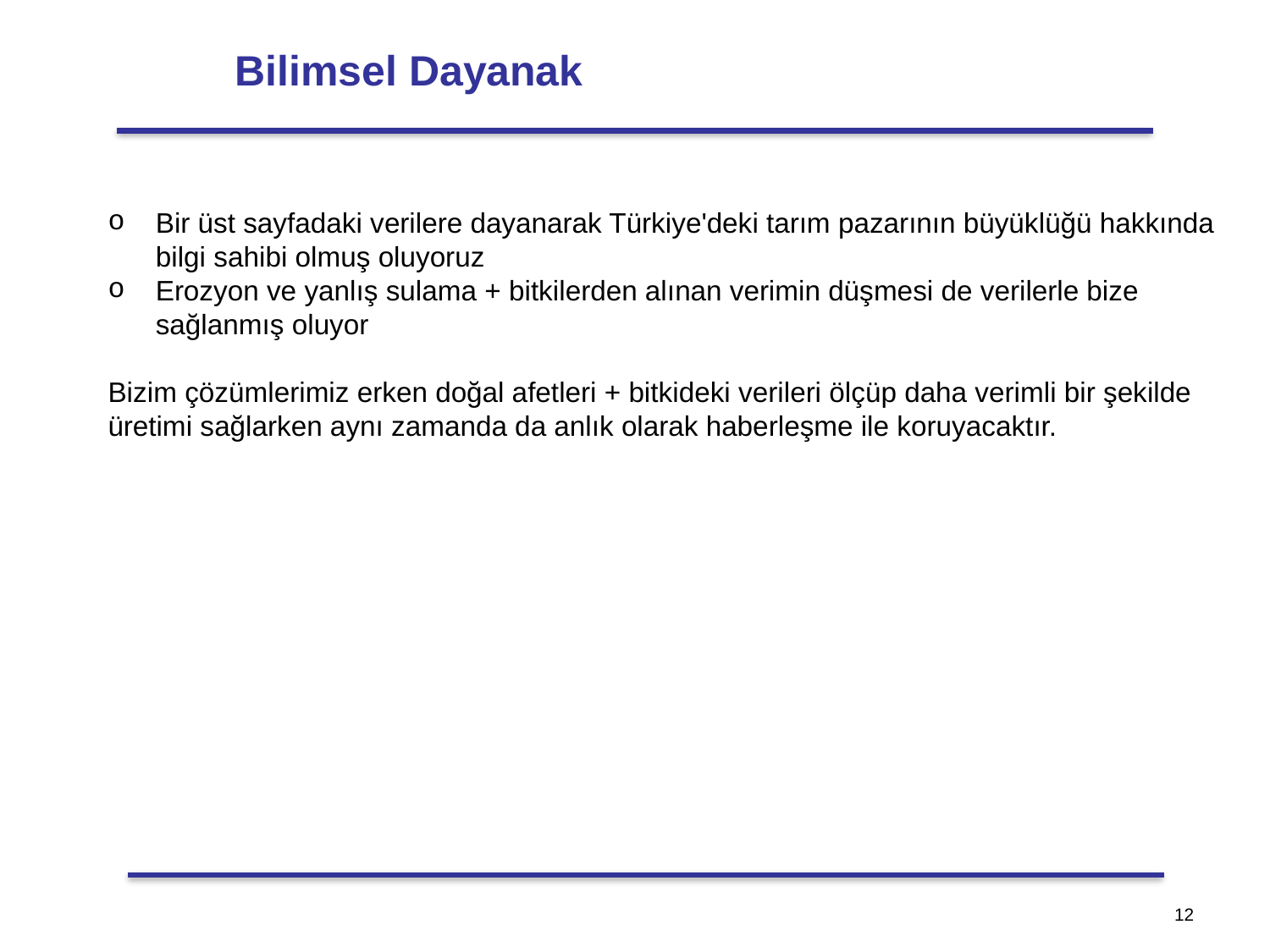

# Bilimsel Dayanak

Bir üst sayfadaki verilere dayanarak Türkiye'deki tarım pazarının büyüklüğü hakkında bilgi sahibi olmuş oluyoruz
Erozyon ve yanlış sulama + bitkilerden alınan verimin düşmesi de verilerle bize sağlanmış oluyor

Bizim çözümlerimiz erken doğal afetleri + bitkideki verileri ölçüp daha verimli bir şekilde üretimi sağlarken aynı zamanda da anlık olarak haberleşme ile koruyacaktır.

12